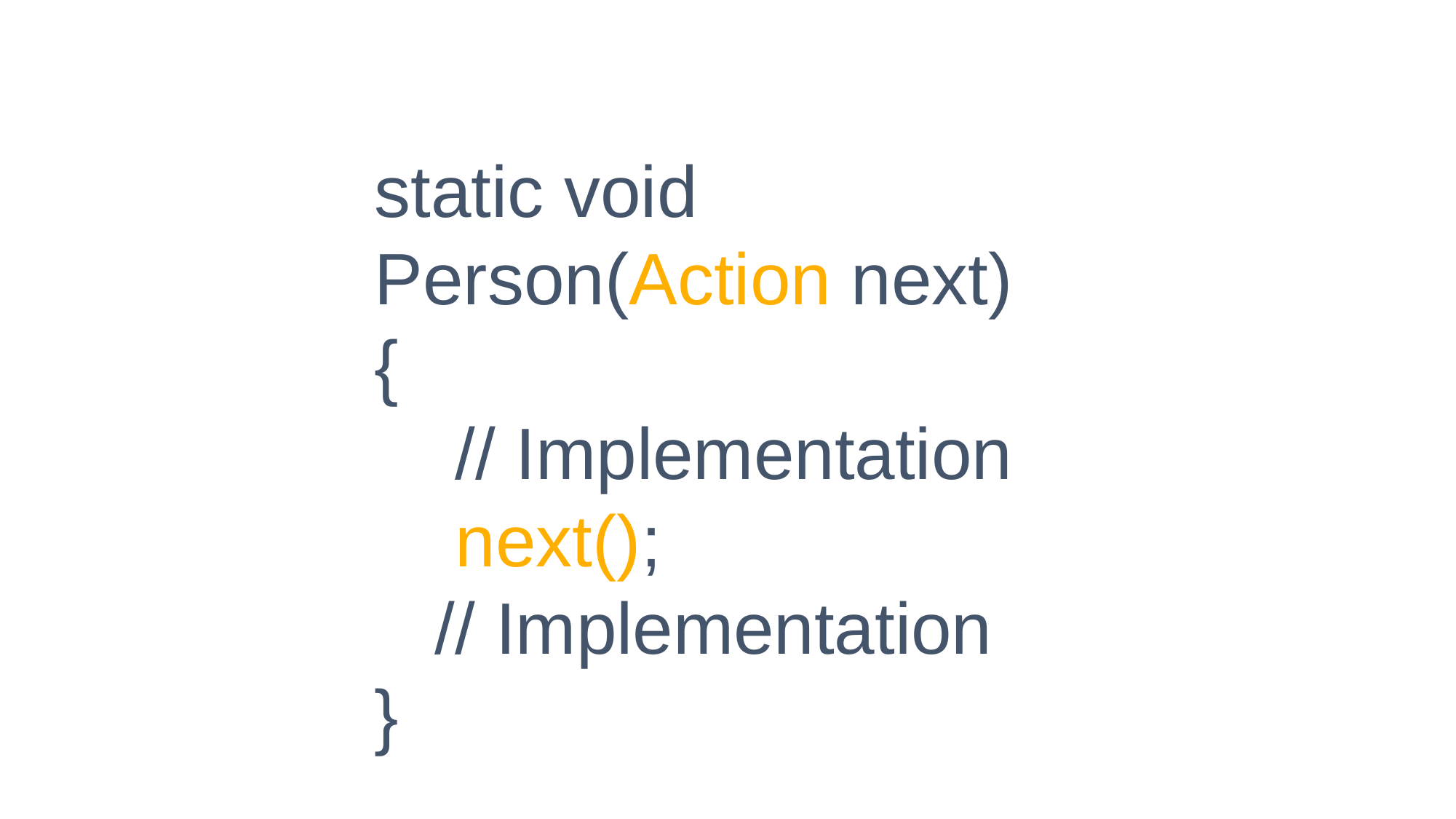

static void Person(Action next)
{
    // Implementation
    next();
   // Implementation
}